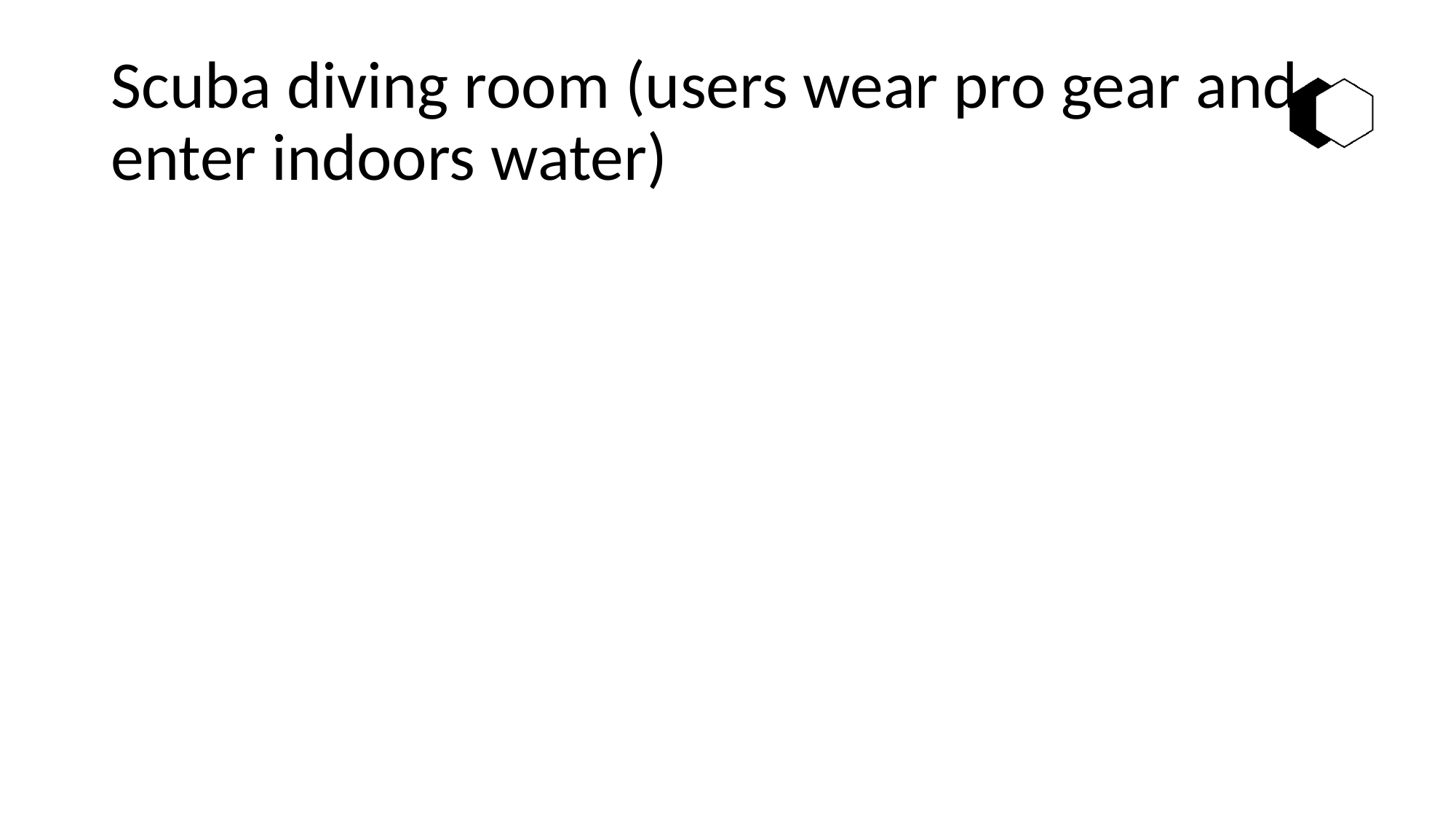

# Scuba diving room (users wear pro gear and enter indoors water)